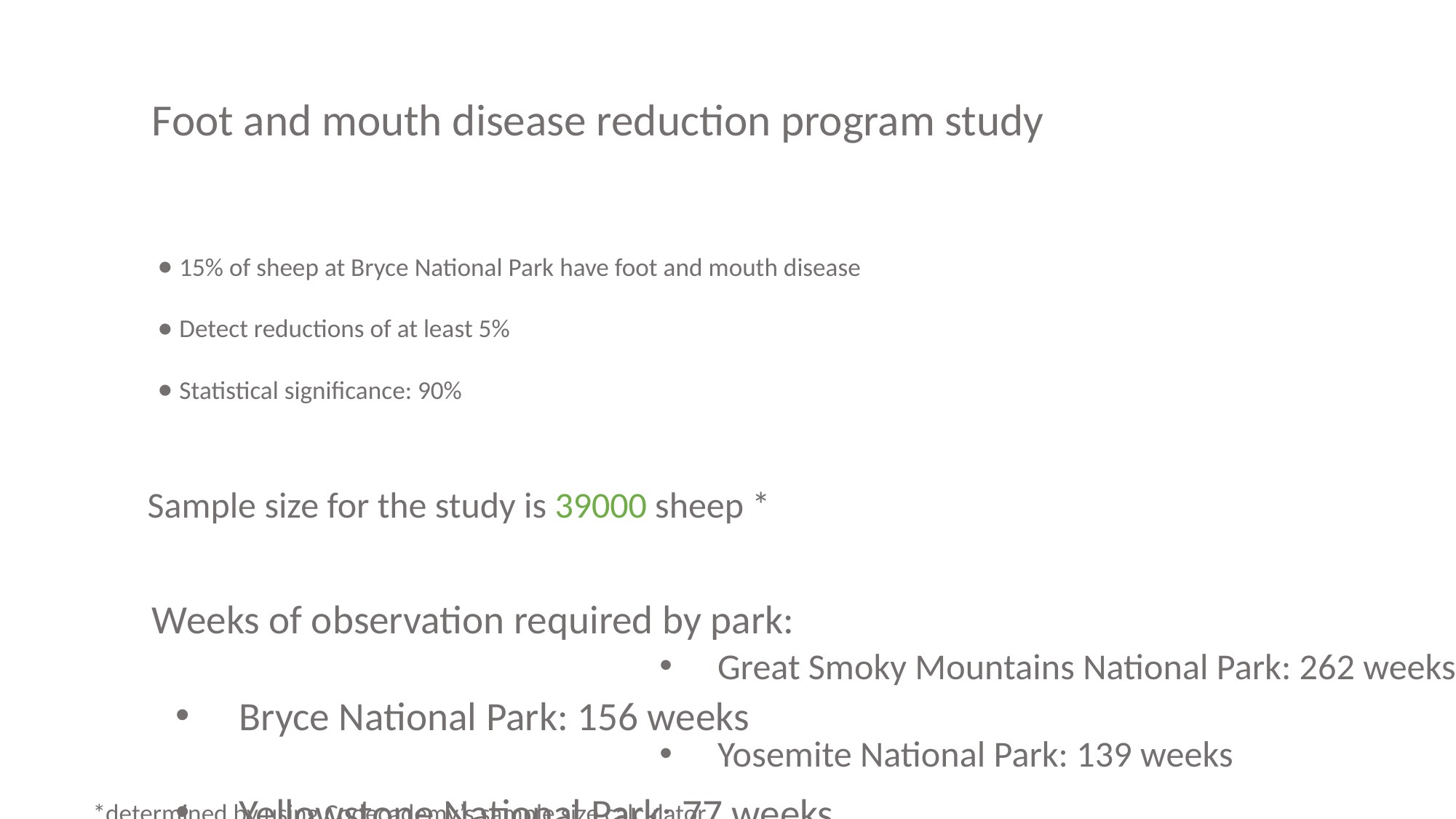

# Foot and mouth disease reduction program study
15% of sheep at Bryce National Park have foot and mouth disease
Detect reductions of at least 5%
Statistical significance: 90%

Sample size for the study is 39000 sheep *

Weeks of observation required by park:
Bryce National Park: 156 weeks
Yellowstone National Park: 77 weeks

Great Smoky Mountains National Park: 262 weeks
Yosemite National Park: 139 weeks

*determined by using Codecademy’s sample size calculator